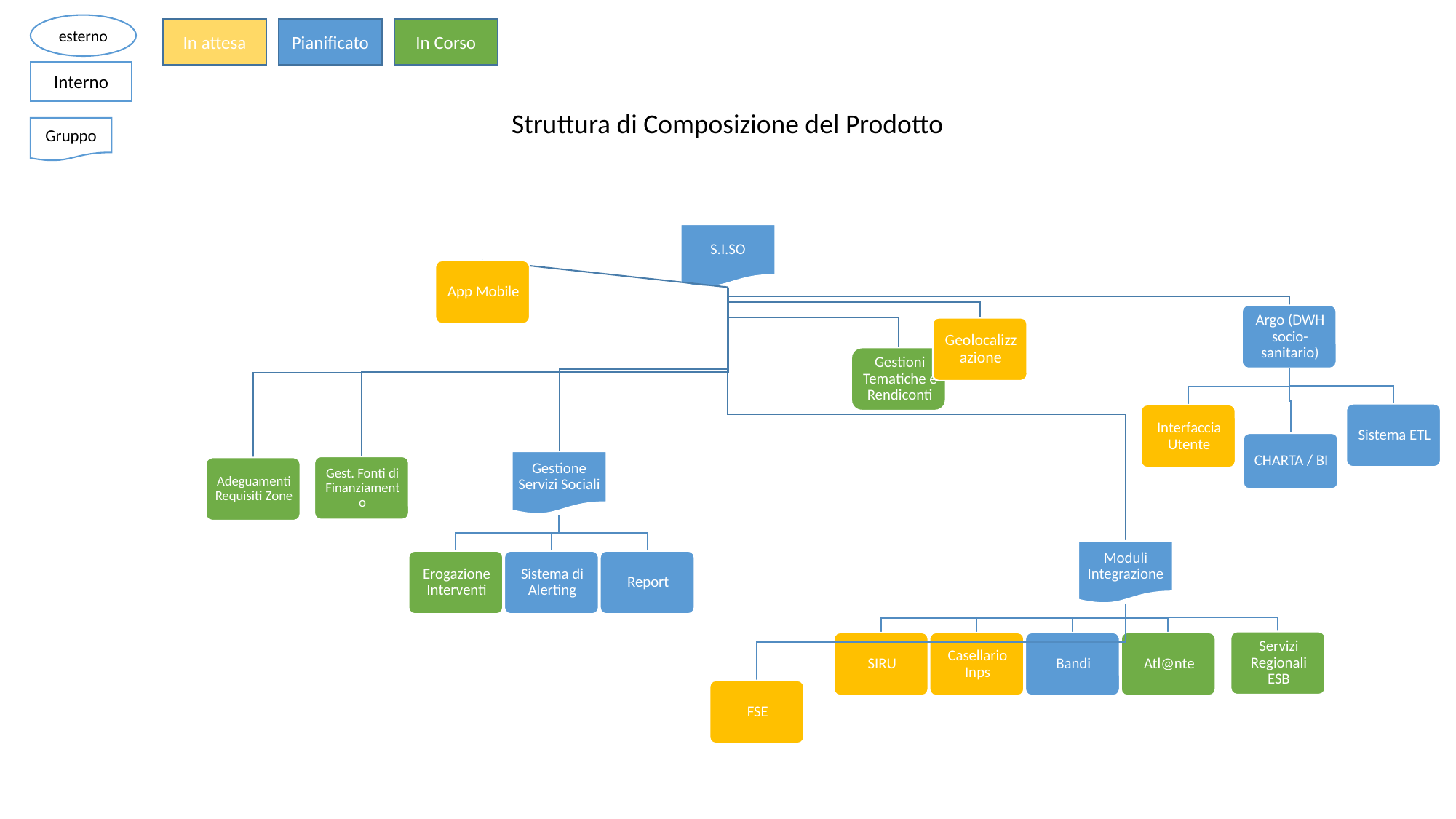

esterno
In attesa
Pianificato
In Corso
Interno
Struttura di Composizione del Prodotto
Gruppo
S.I.SO
App Mobile
Adeguamenti Requisiti Zone
Gest. Fonti di Finanziamento
Gestione Servizi Sociali
Erogazione Interventi
Sistema di Alerting
Report
Gestioni Tematiche e Rendiconti
Geolocalizzazione
Moduli Integrazione
SIRU
Casellario Inps
Bandi
Atl@nte
Servizi Regionali ESB
FSE
Argo (DWH socio-sanitario)
Interfaccia Utente
Sistema ETL
CHARTA / BI